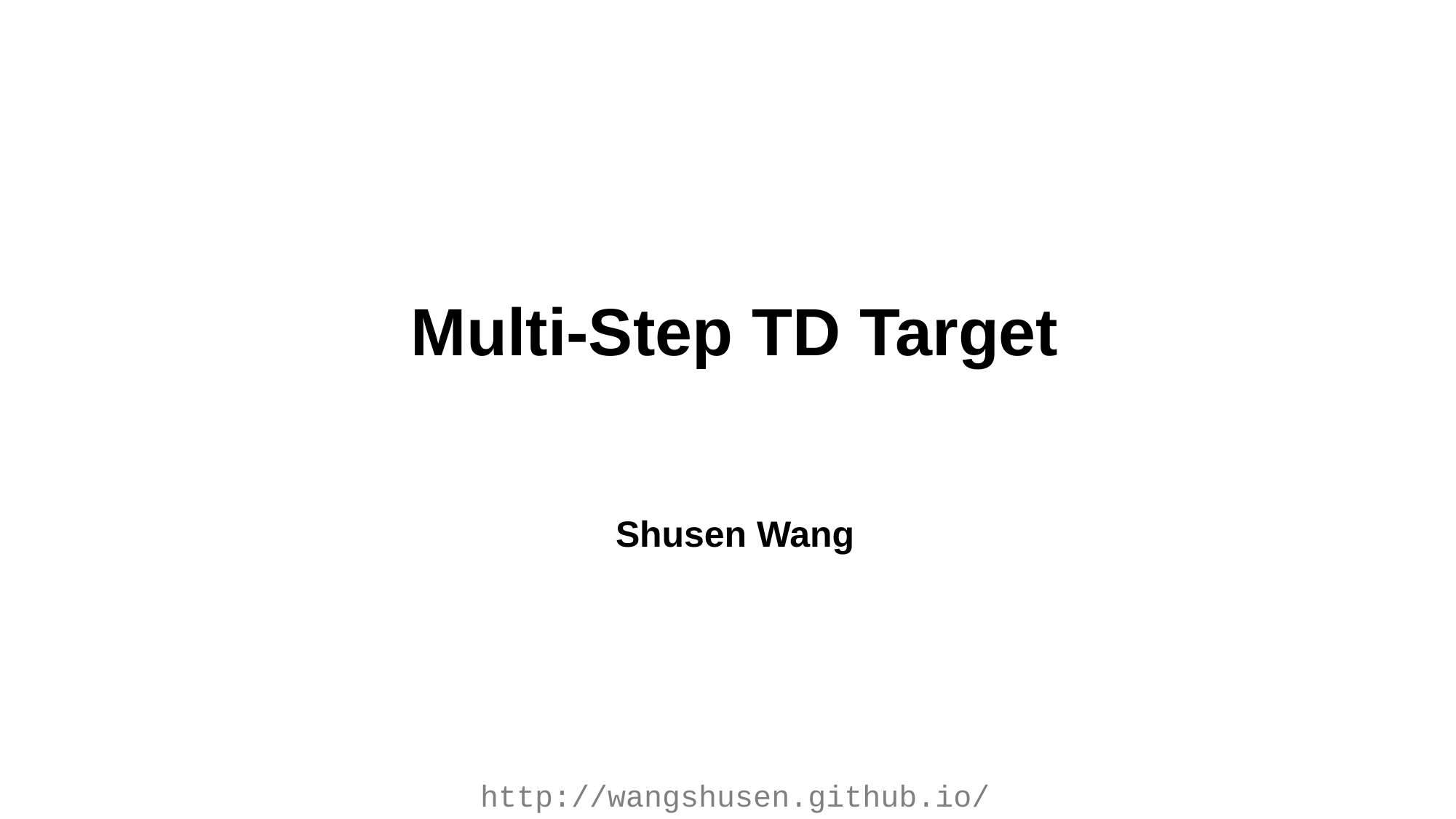

# Multi-Step TD Target
Shusen Wang
http://wangshusen.github.io/